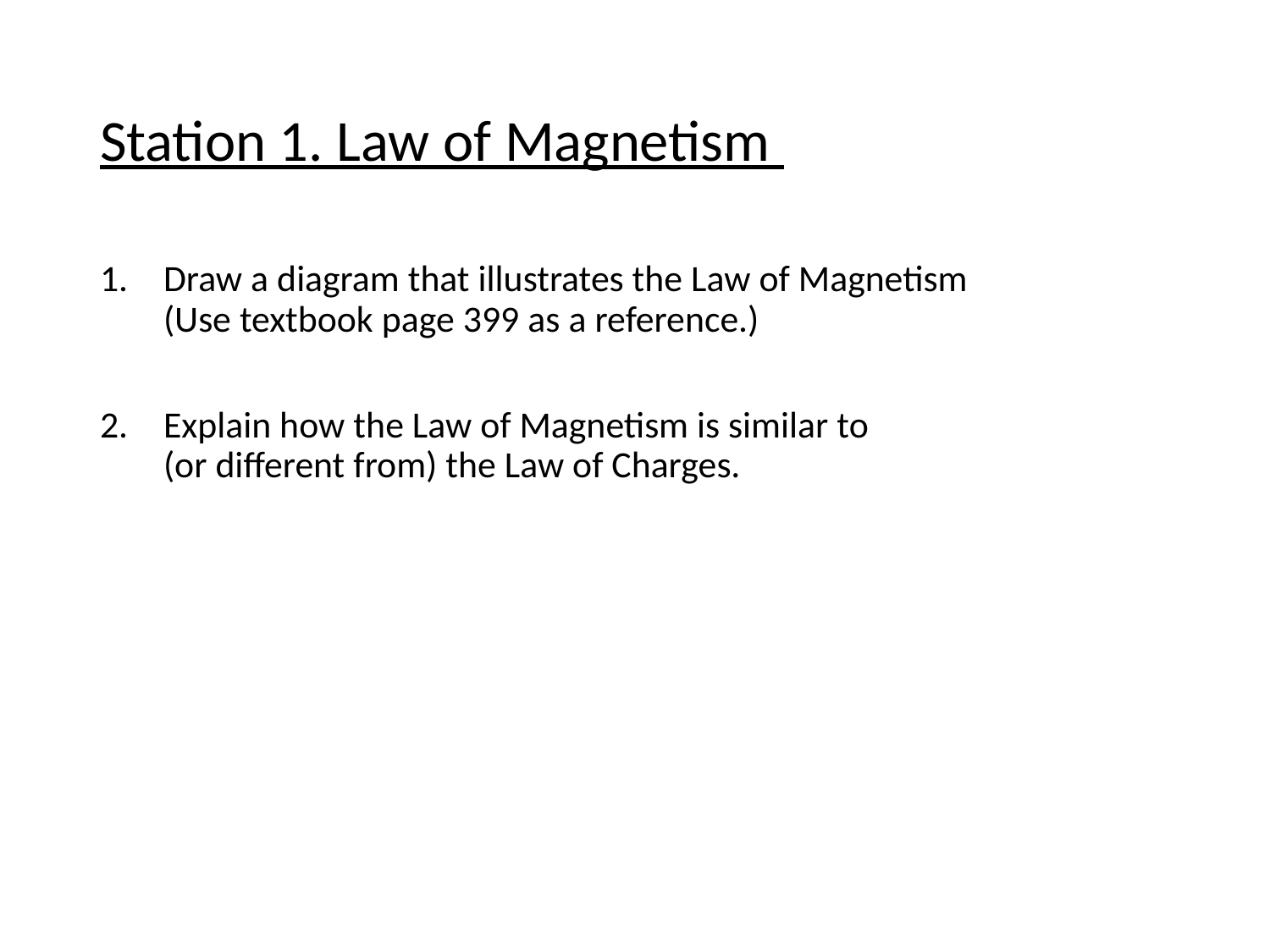

# Station 1. Law of Magnetism
Draw a diagram that illustrates the Law of Magnetism
(Use textbook page 399 as a reference.)

Explain how the Law of Magnetism is similar to
(or different from) the Law of Charges.